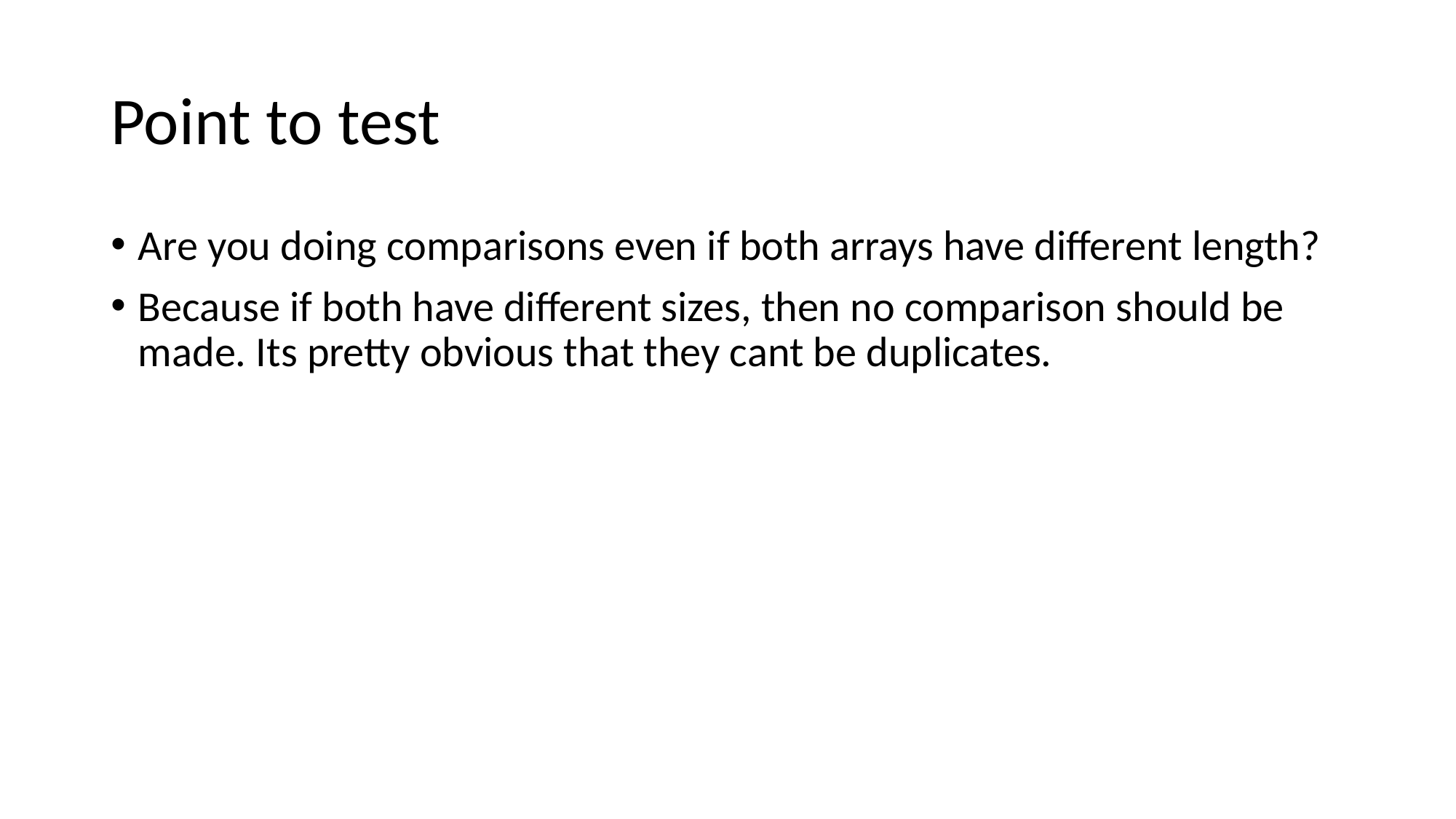

# Point to test
Are you doing comparisons even if both arrays have different length?
Because if both have different sizes, then no comparison should be made. Its pretty obvious that they cant be duplicates.